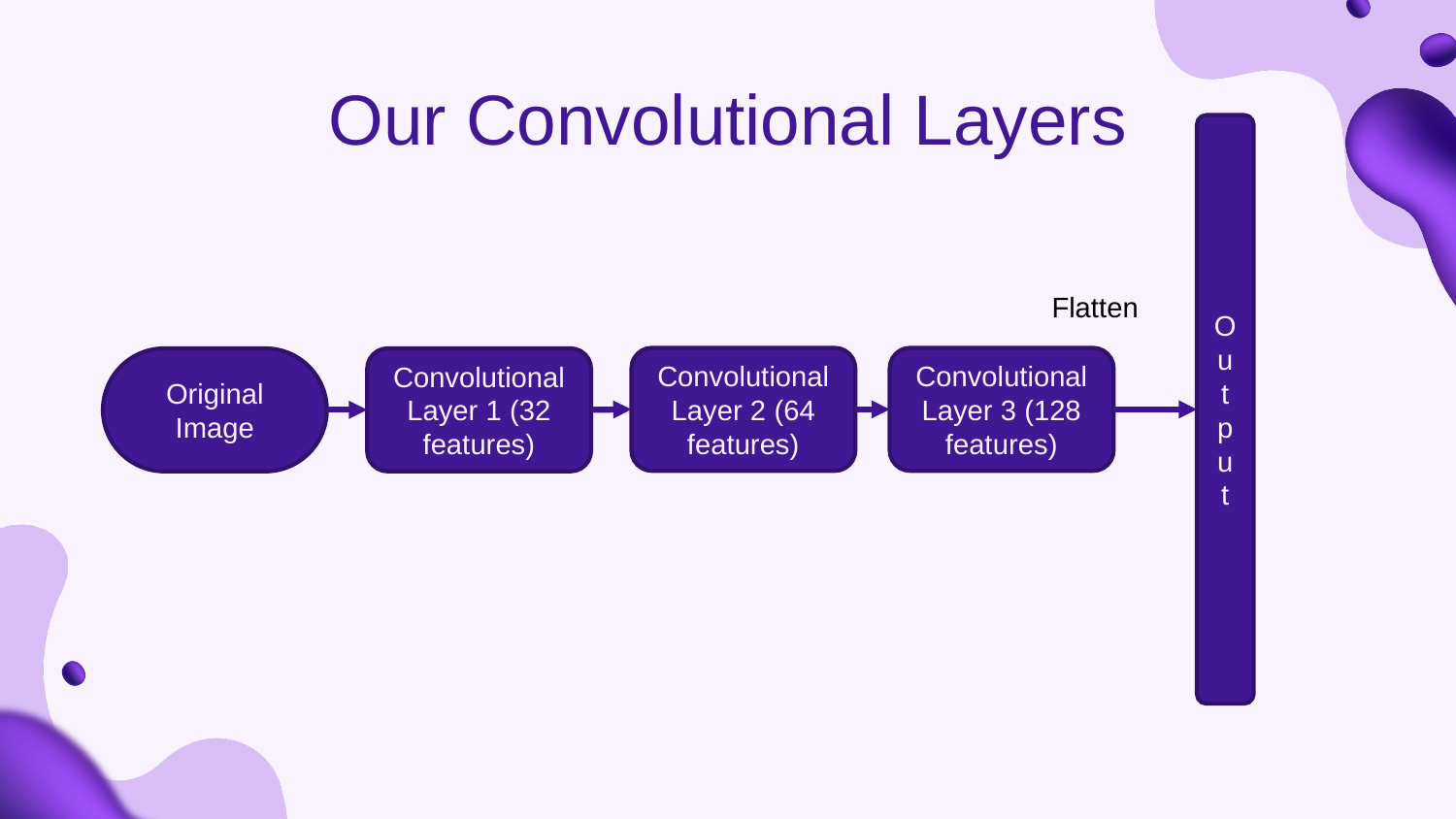

# Our Convolutional Layers
Output
Flatten
Convolutional Layer 2 (64 features)
Convolutional Layer 3 (128 features)
Original Image
Convolutional Layer 1 (32 features)